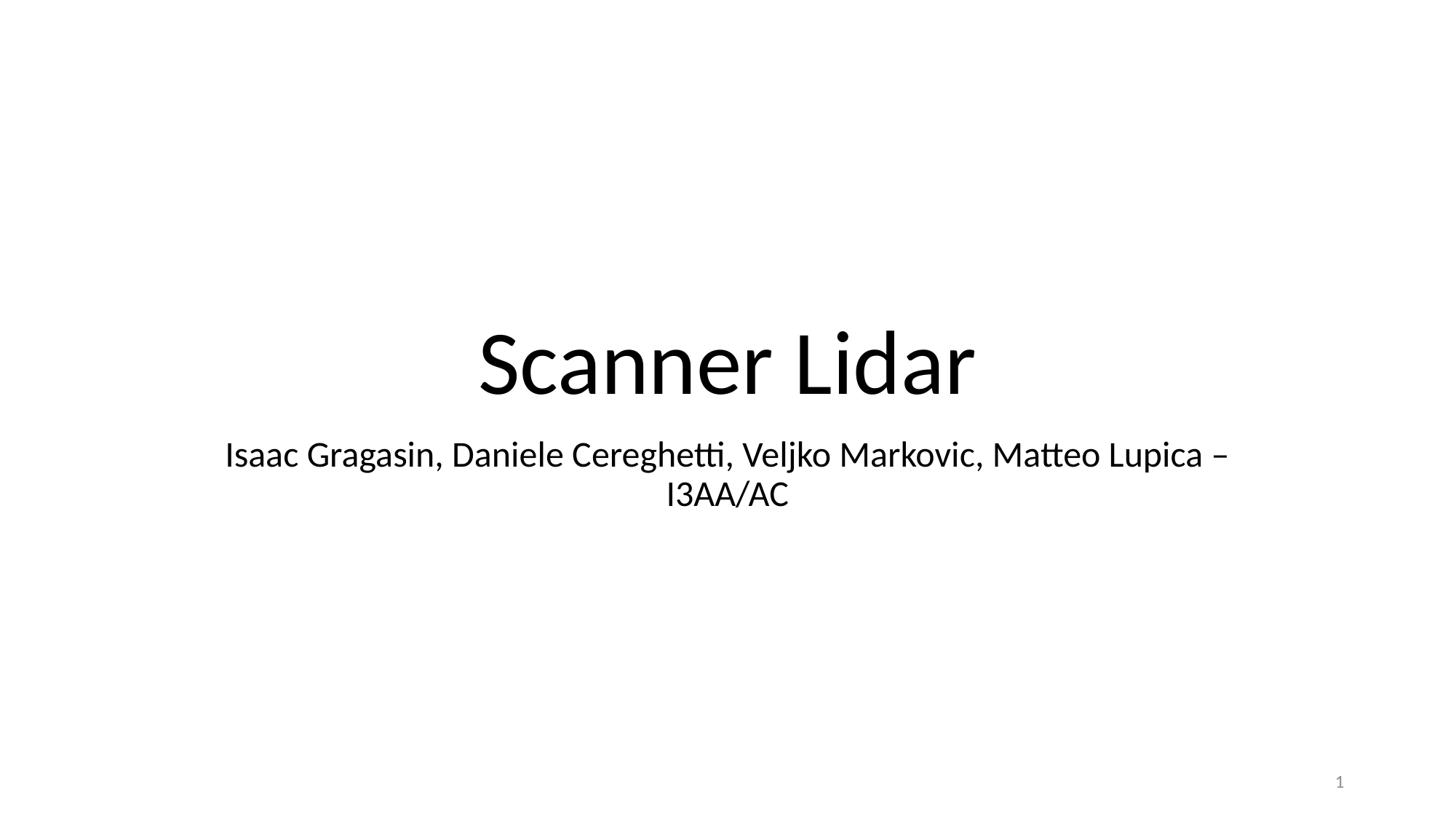

# Scanner Lidar
Isaac Gragasin, Daniele Cereghetti, Veljko Markovic, Matteo Lupica – I3AA/AC
1